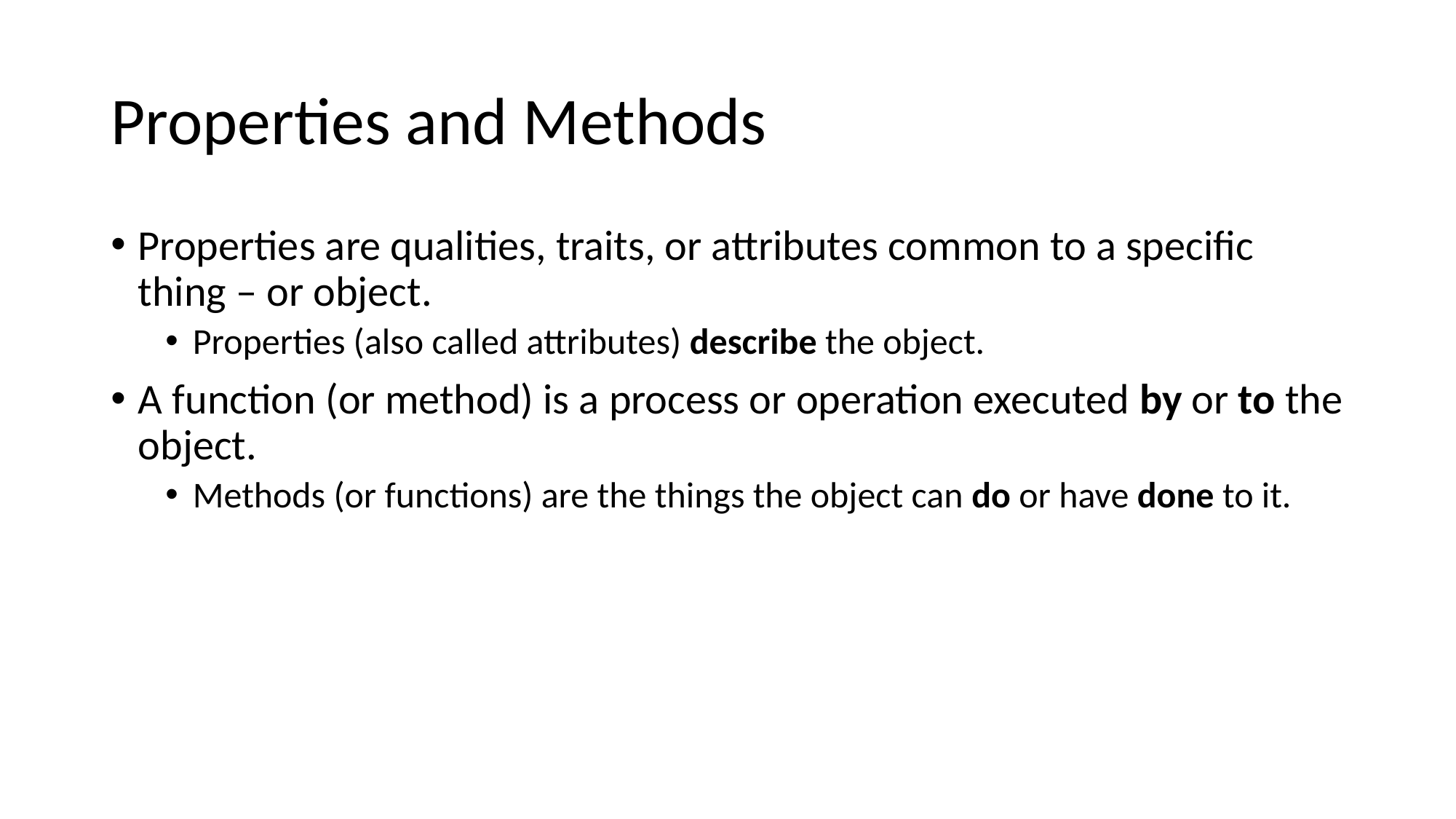

# Properties and Methods
Properties are qualities, traits, or attributes common to a specific thing – or object.
Properties (also called attributes) describe the object.
A function (or method) is a process or operation executed by or to the object.
Methods (or functions) are the things the object can do or have done to it.